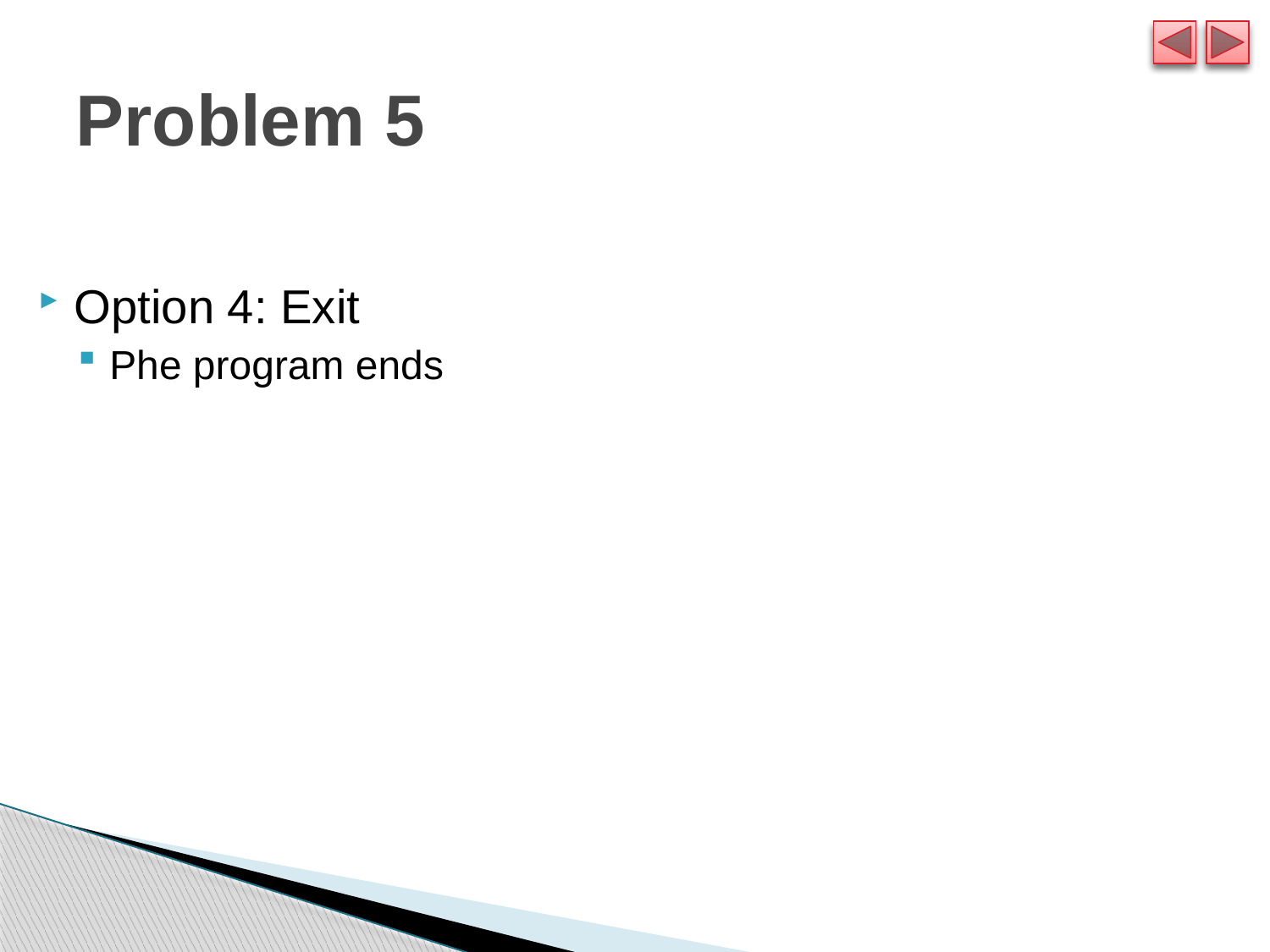

# Problem 5

Option 4: Exit
Phe program ends